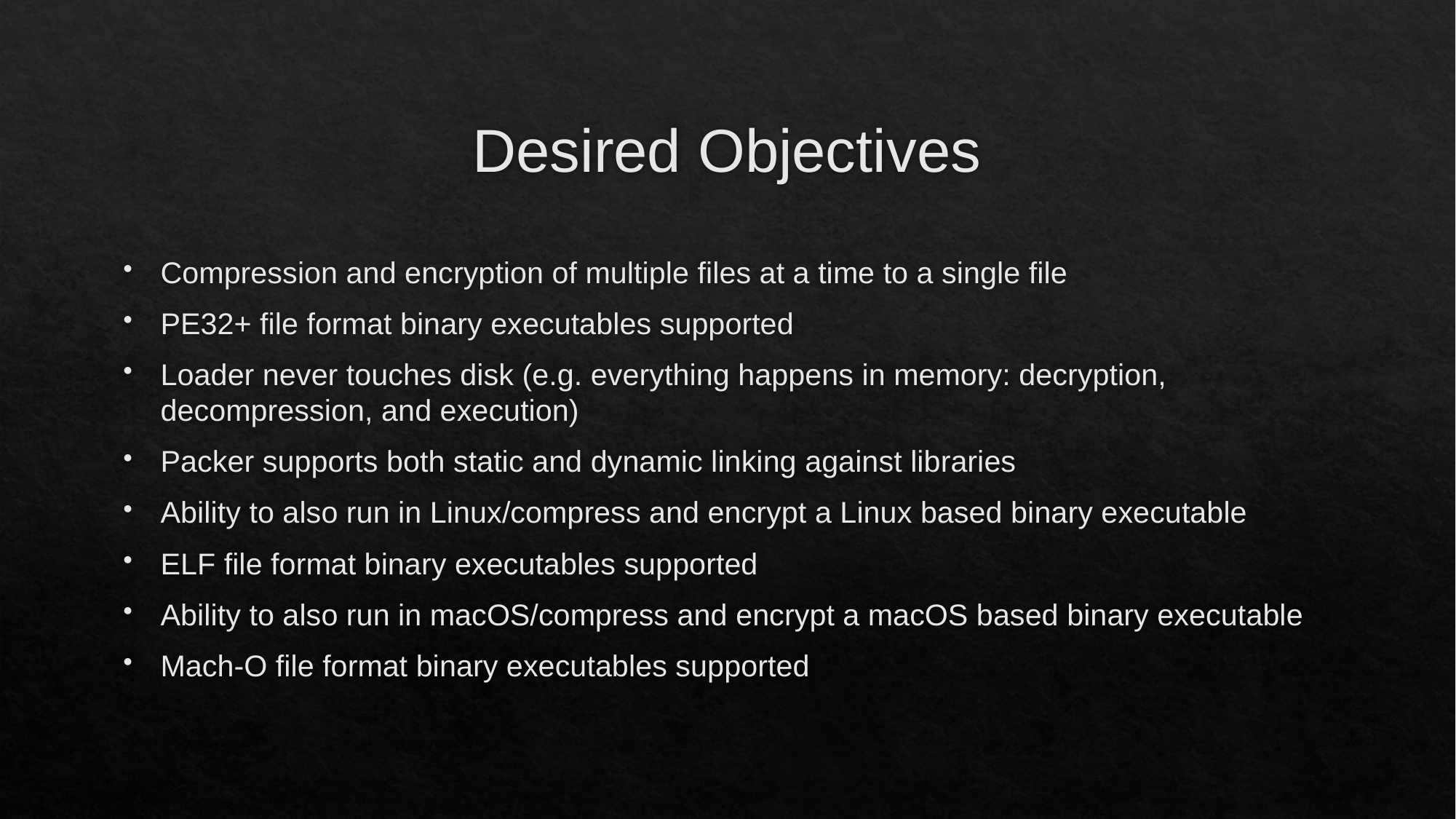

# Desired Objectives
Compression and encryption of multiple files at a time to a single file
PE32+ file format binary executables supported
Loader never touches disk (e.g. everything happens in memory: decryption, decompression, and execution)
Packer supports both static and dynamic linking against libraries
Ability to also run in Linux/compress and encrypt a Linux based binary executable
ELF file format binary executables supported
Ability to also run in macOS/compress and encrypt a macOS based binary executable
Mach-O file format binary executables supported